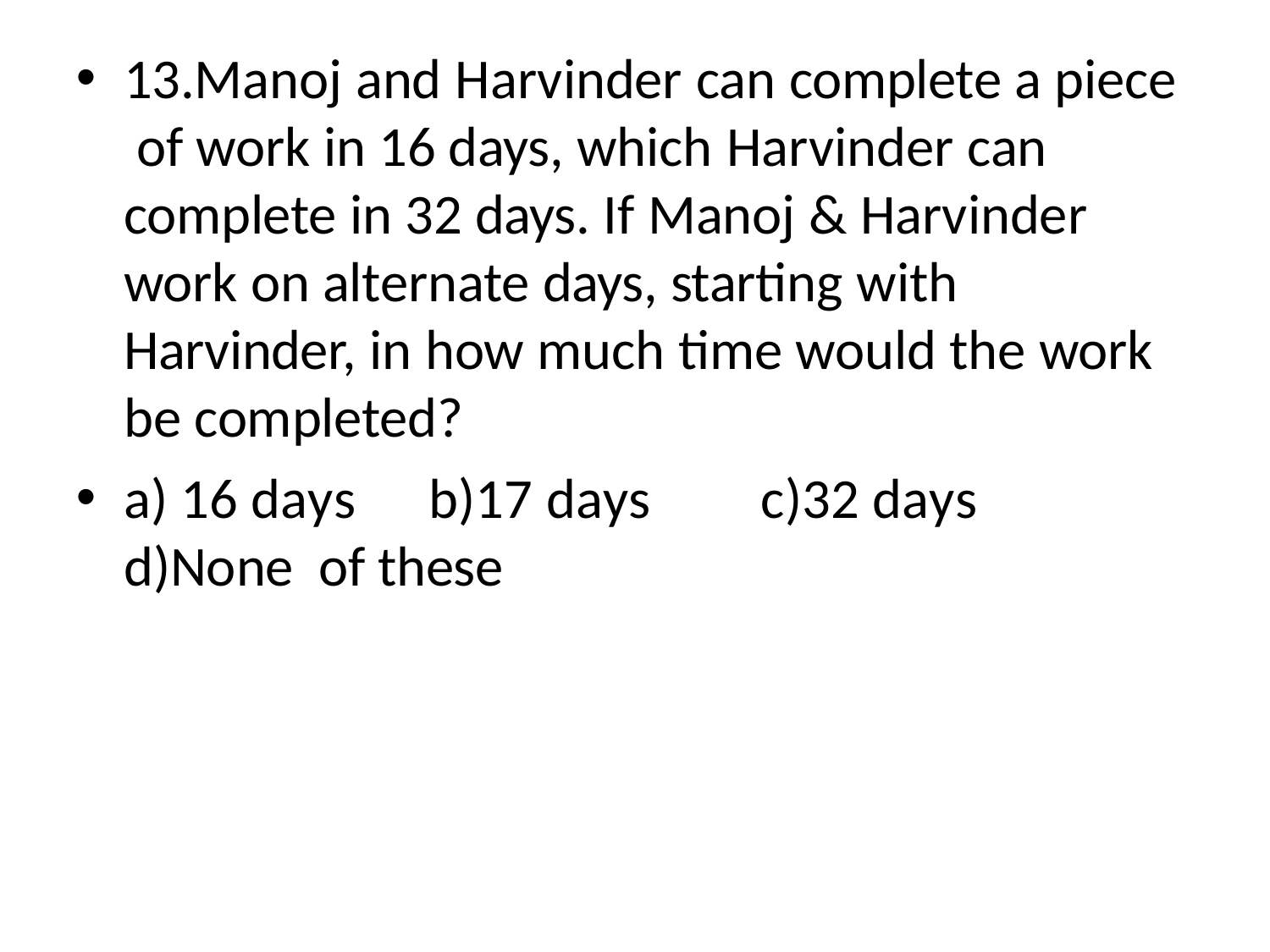

13.Manoj and Harvinder can complete a piece  of work in 16 days, which Harvinder can  complete in 32 days. If Manoj & Harvinder  work on alternate days, starting with  Harvinder, in how much time would the work  be completed?
a) 16 days	b)17 days	c)32 days	d)None  of these